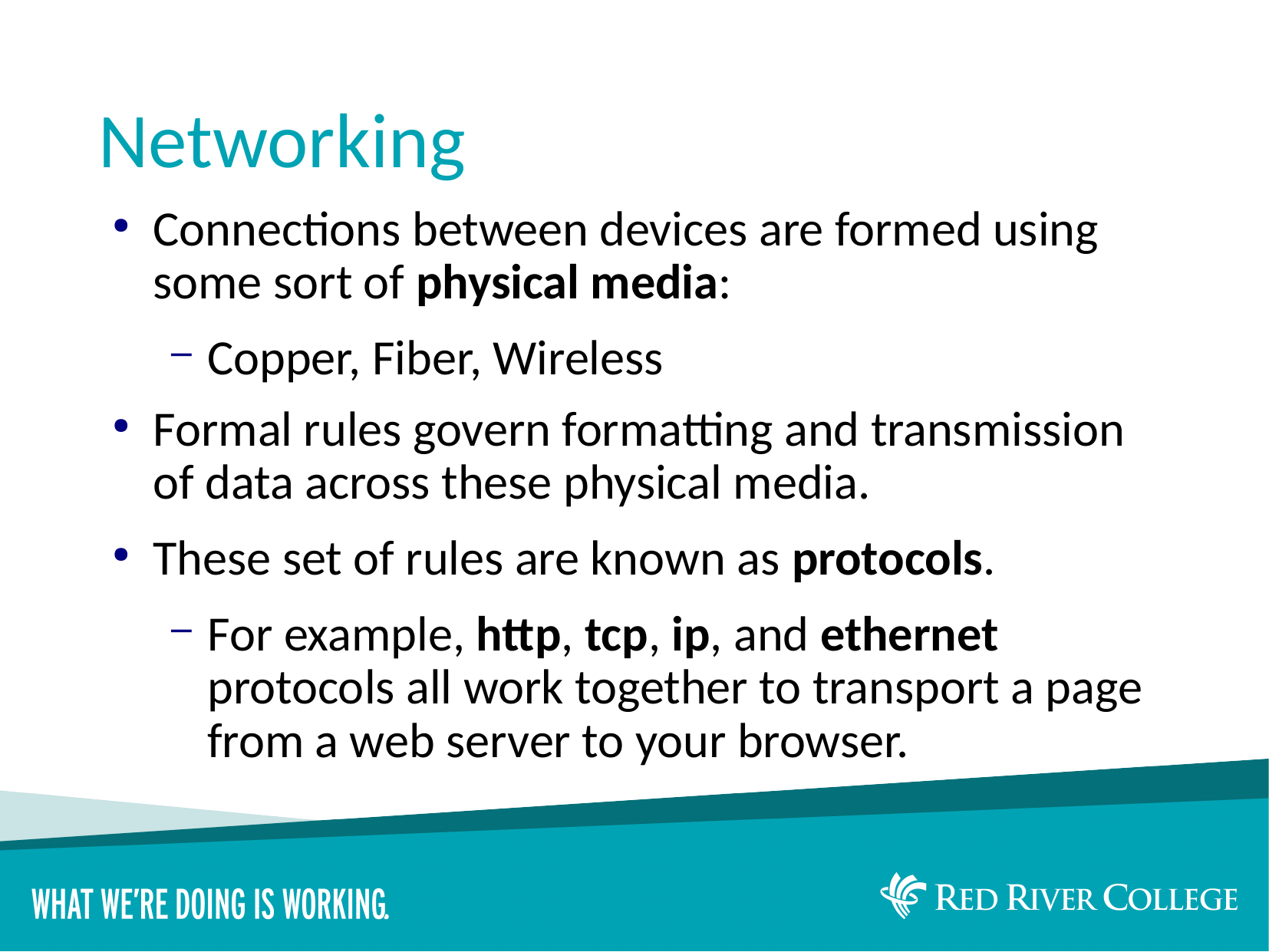

# Networking
Connections between devices are formed using some sort of physical media:
Copper, Fiber, Wireless
Formal rules govern formatting and transmission of data across these physical media.
These set of rules are known as protocols.
For example, http, tcp, ip, and ethernet protocols all work together to transport a page from a web server to your browser.